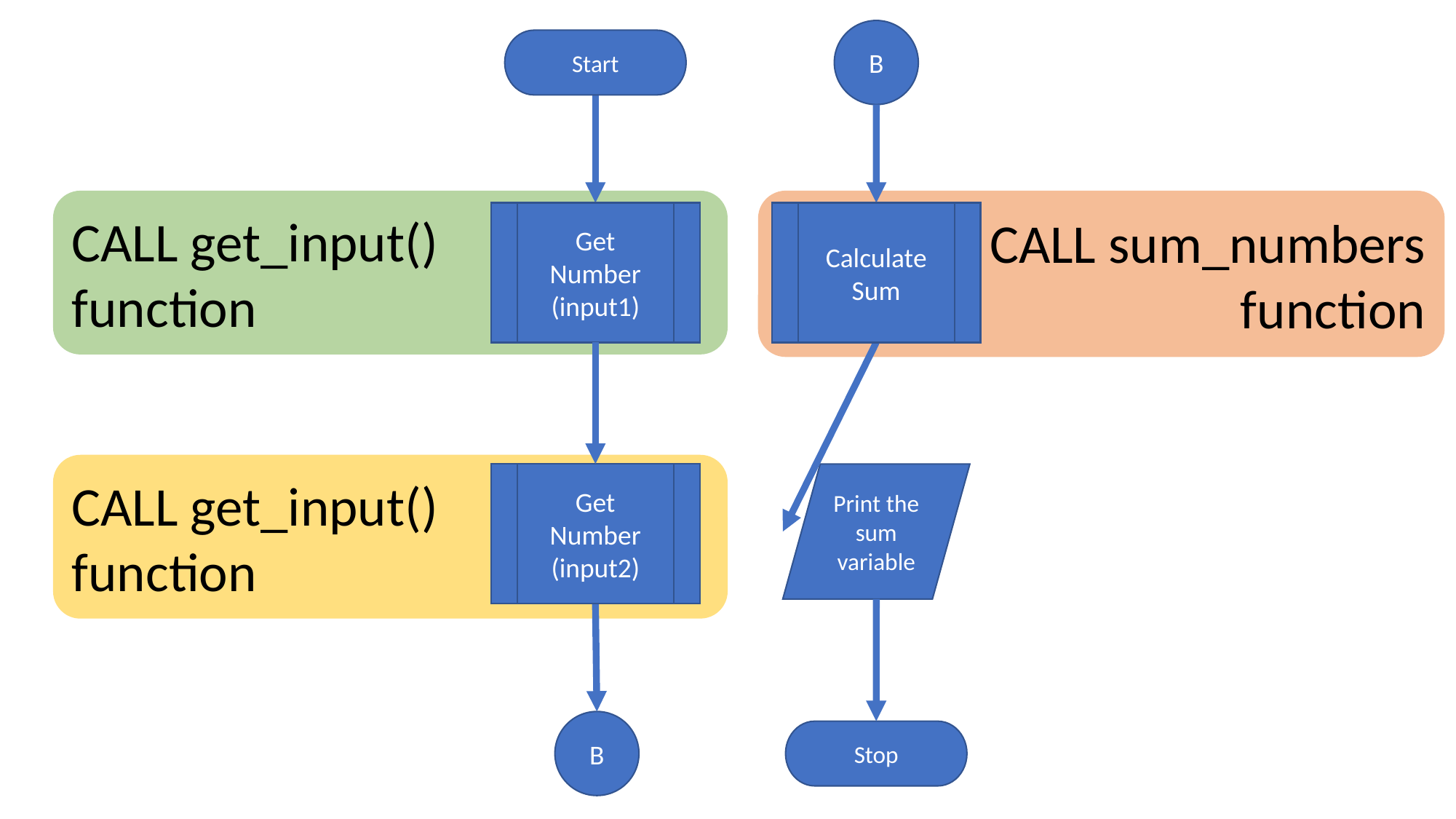

B
Start
CALL get_input()
function
CALL sum_numbers
function
Calculate Sum
Get Number (input1)
CALL get_input()
function
Get Number
(input2)
Print the sum variable
B
Stop